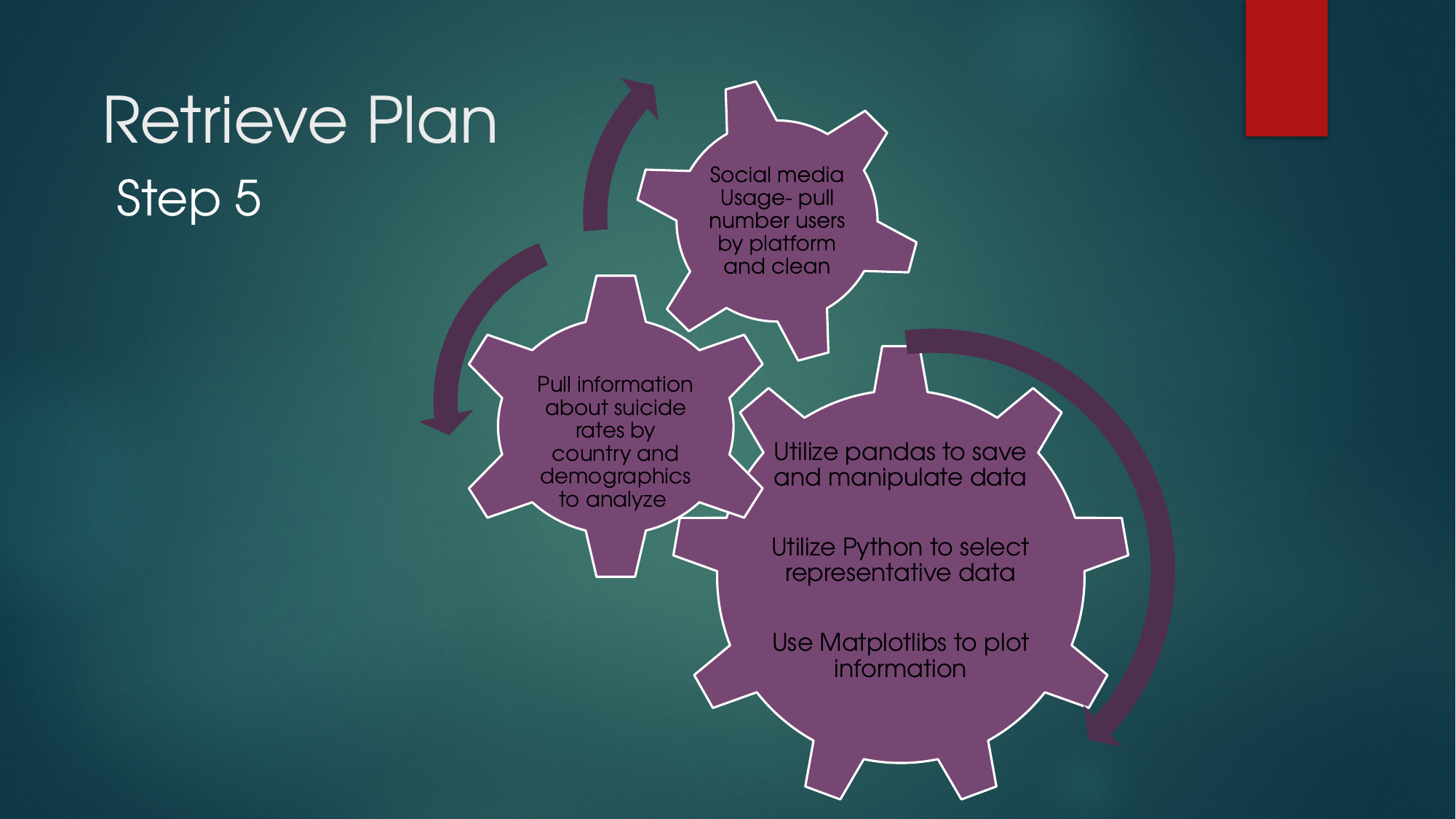

Utilize pandas to save and manipulate data

Utilize Python to select representative data

Use Matplotlibs to plot information

Pull information about suicide rates by country and demographics to analyze
Social media Usage- pull number users by platform and clean
# Retrieve Plan
Step 5